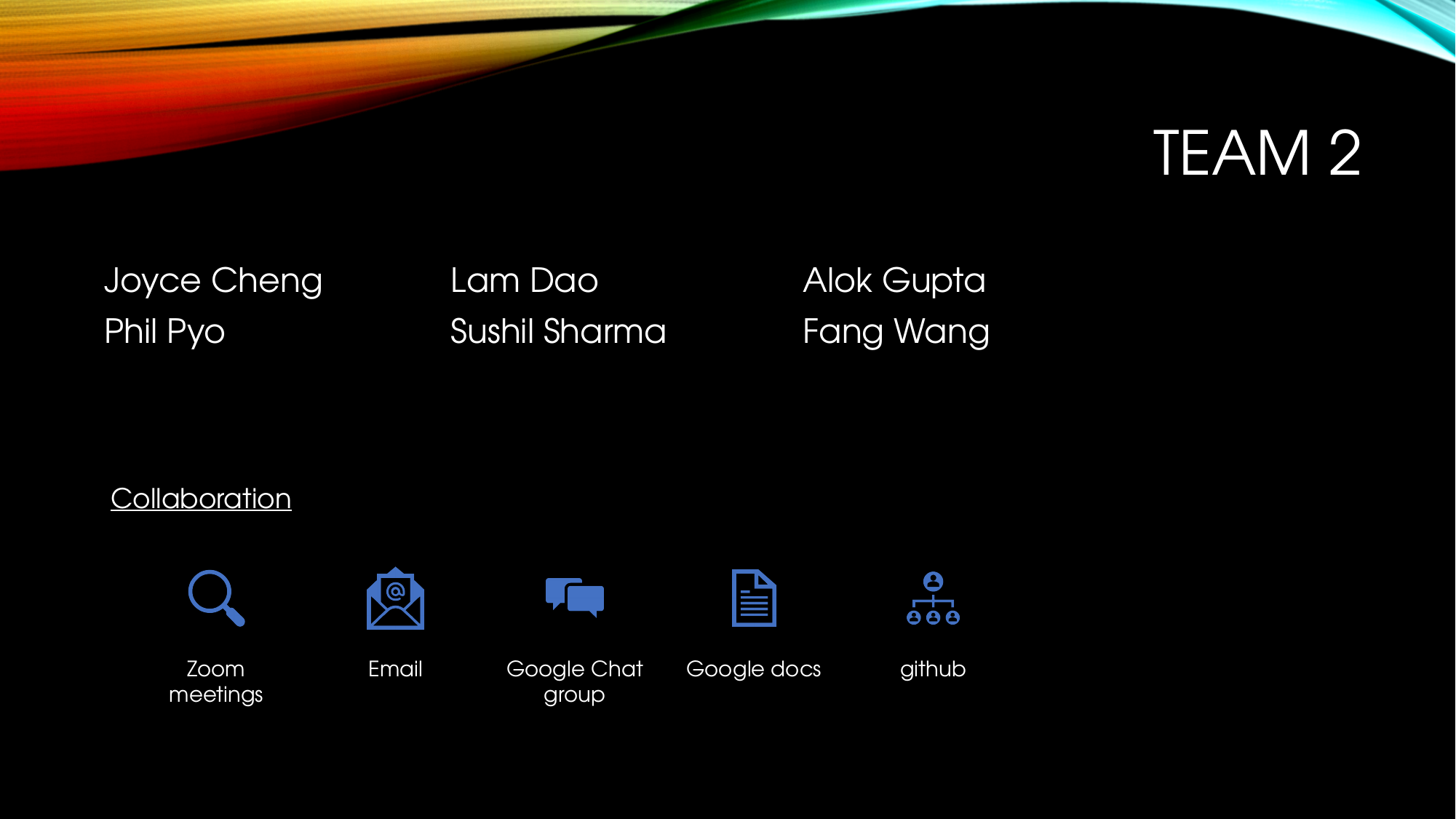

# TEAM 2
Alok Gupta
Fang Wang

Lam Dao
Sushil Sharma

Joyce Cheng
Phil Pyo

Collaboration

Zoom meetings

Email

Google Chat group

Google docs

github